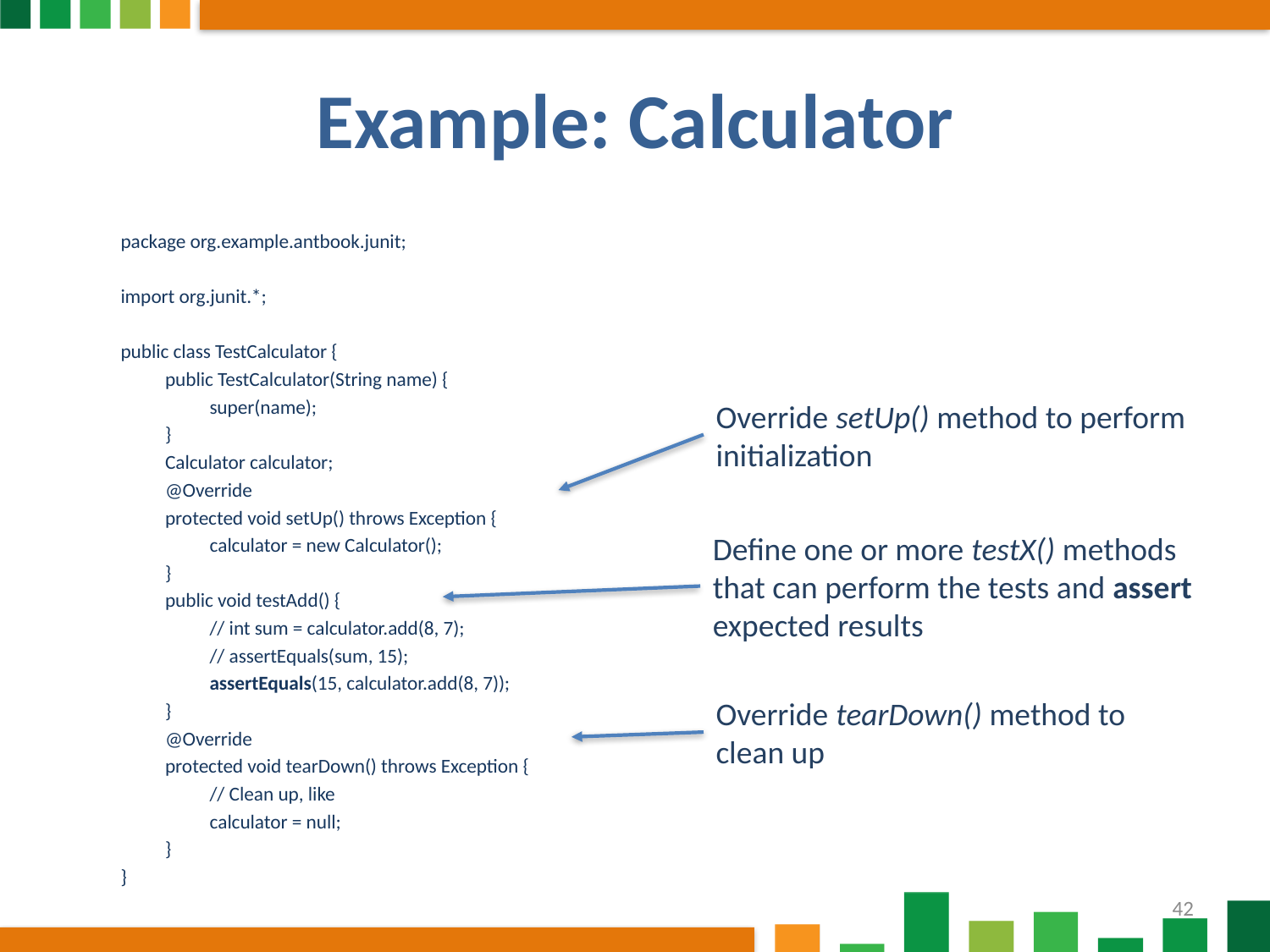

# Example: Calculator
	package org.example.antbook.junit;

	import org.junit.*;

	public class TestCalculator {
		public TestCalculator(String name) {
			super(name);
		}
		Calculator calculator;
		@Override
		protected void setUp() throws Exception {
			calculator = new Calculator();
		}
		public void testAdd() {
			// int sum = calculator.add(8, 7);
			// assertEquals(sum, 15);
			assertEquals(15, calculator.add(8, 7));
		}
		@Override
		protected void tearDown() throws Exception {
			// Clean up, like
			calculator = null;
		}
	}
Override setUp() method to perform initialization
Define one or more testX() methods that can perform the tests and assert expected results
Override tearDown() method to clean up
42